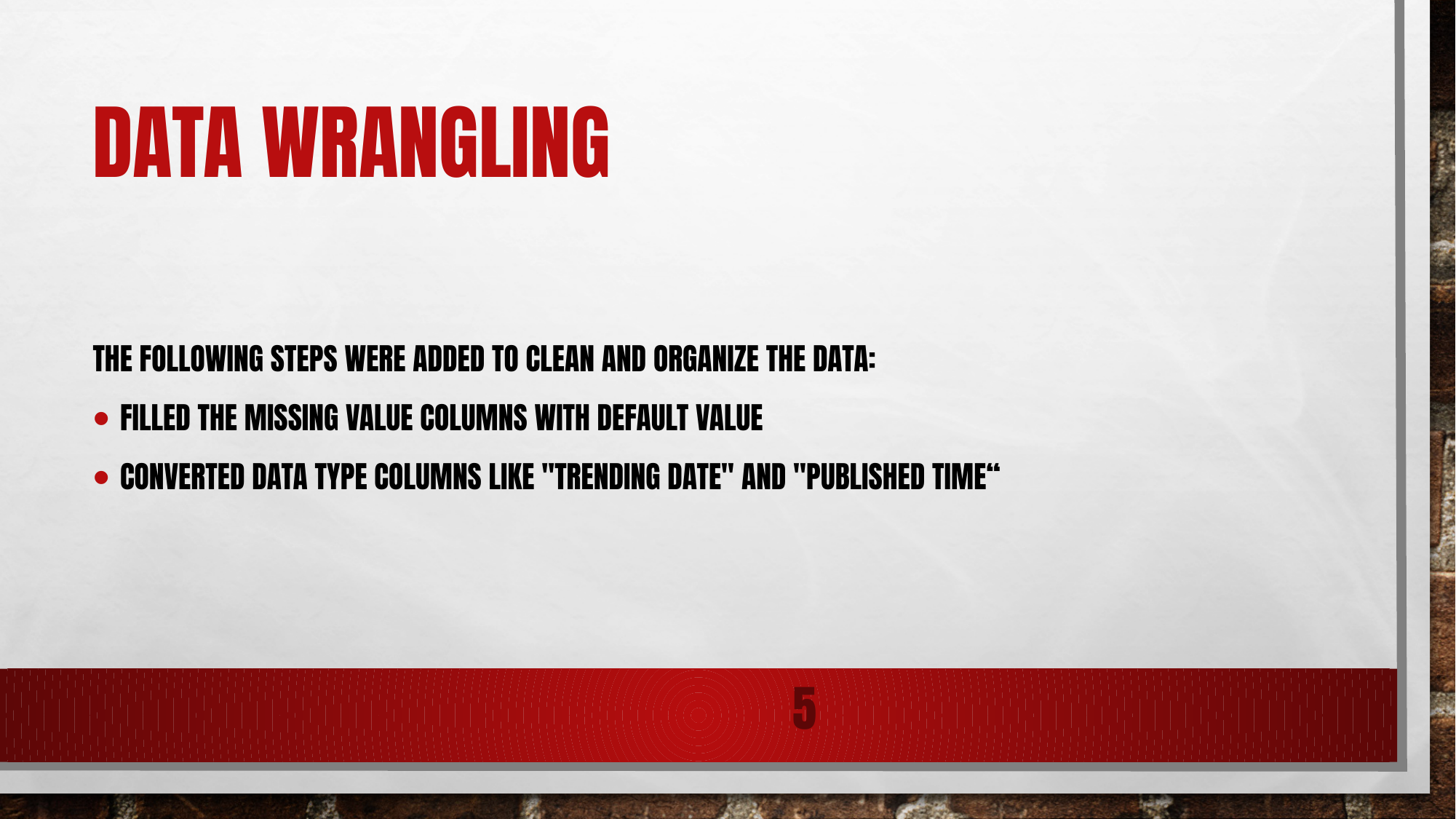

# Data wrangling
The following steps were added to clean and organize the data:
Filled the missing value columns with default value
Converted data type columns like "Trending Date" and "Published Time“

5